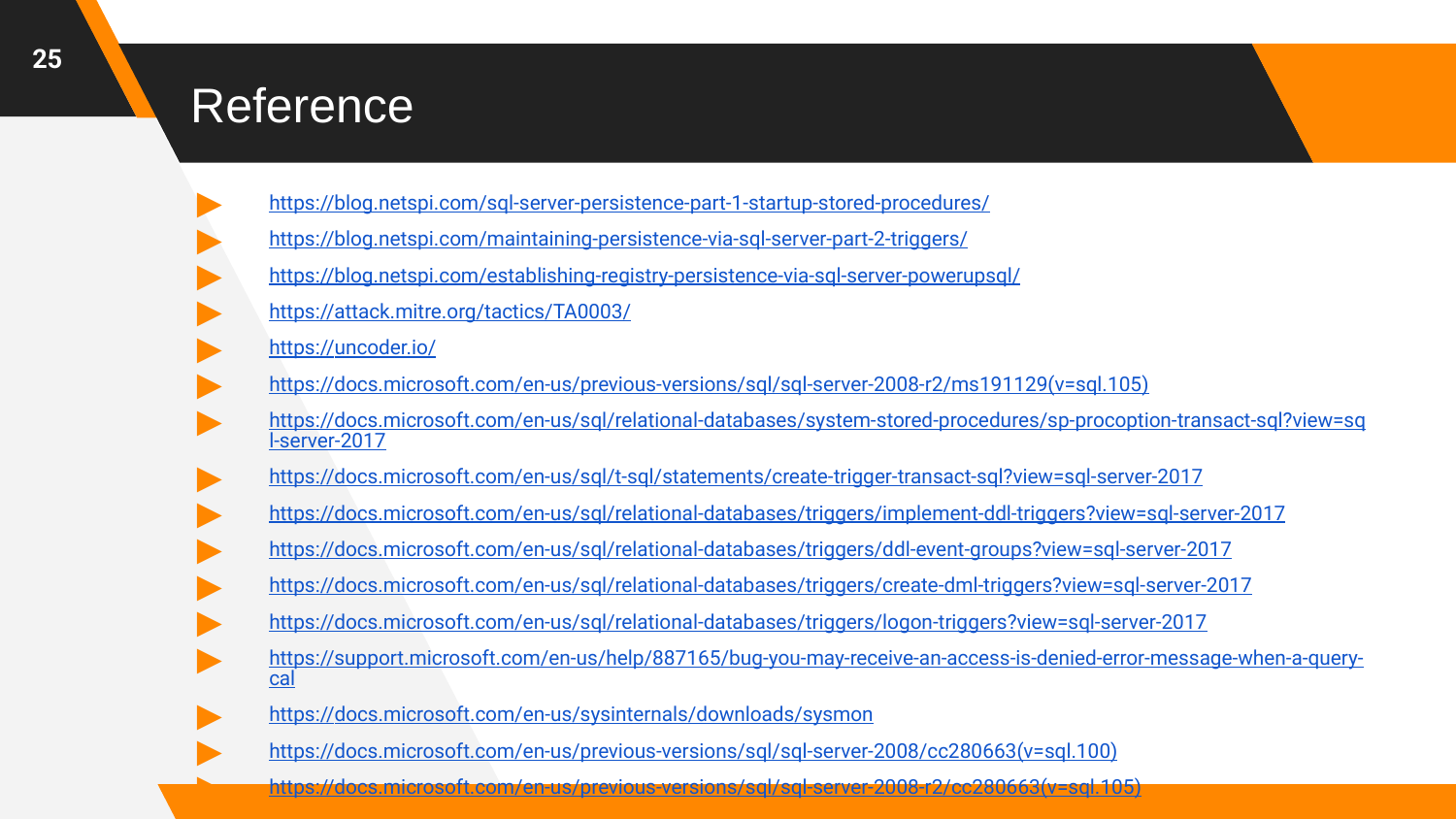

25
# Reference
https://blog.netspi.com/sql-server-persistence-part-1-startup-stored-procedures/
https://blog.netspi.com/maintaining-persistence-via-sql-server-part-2-triggers/
https://blog.netspi.com/establishing-registry-persistence-via-sql-server-powerupsql/
https://attack.mitre.org/tactics/TA0003/
https://uncoder.io/
https://docs.microsoft.com/en-us/previous-versions/sql/sql-server-2008-r2/ms191129(v=sql.105)
https://docs.microsoft.com/en-us/sql/relational-databases/system-stored-procedures/sp-procoption-transact-sql?view=sql-server-2017
https://docs.microsoft.com/en-us/sql/t-sql/statements/create-trigger-transact-sql?view=sql-server-2017
https://docs.microsoft.com/en-us/sql/relational-databases/triggers/implement-ddl-triggers?view=sql-server-2017
https://docs.microsoft.com/en-us/sql/relational-databases/triggers/ddl-event-groups?view=sql-server-2017
https://docs.microsoft.com/en-us/sql/relational-databases/triggers/create-dml-triggers?view=sql-server-2017
https://docs.microsoft.com/en-us/sql/relational-databases/triggers/logon-triggers?view=sql-server-2017
https://support.microsoft.com/en-us/help/887165/bug-you-may-receive-an-access-is-denied-error-message-when-a-query-cal
https://docs.microsoft.com/en-us/sysinternals/downloads/sysmon
https://docs.microsoft.com/en-us/previous-versions/sql/sql-server-2008/cc280663(v=sql.100)
https://docs.microsoft.com/en-us/previous-versions/sql/sql-server-2008-r2/cc280663(v=sql.105)